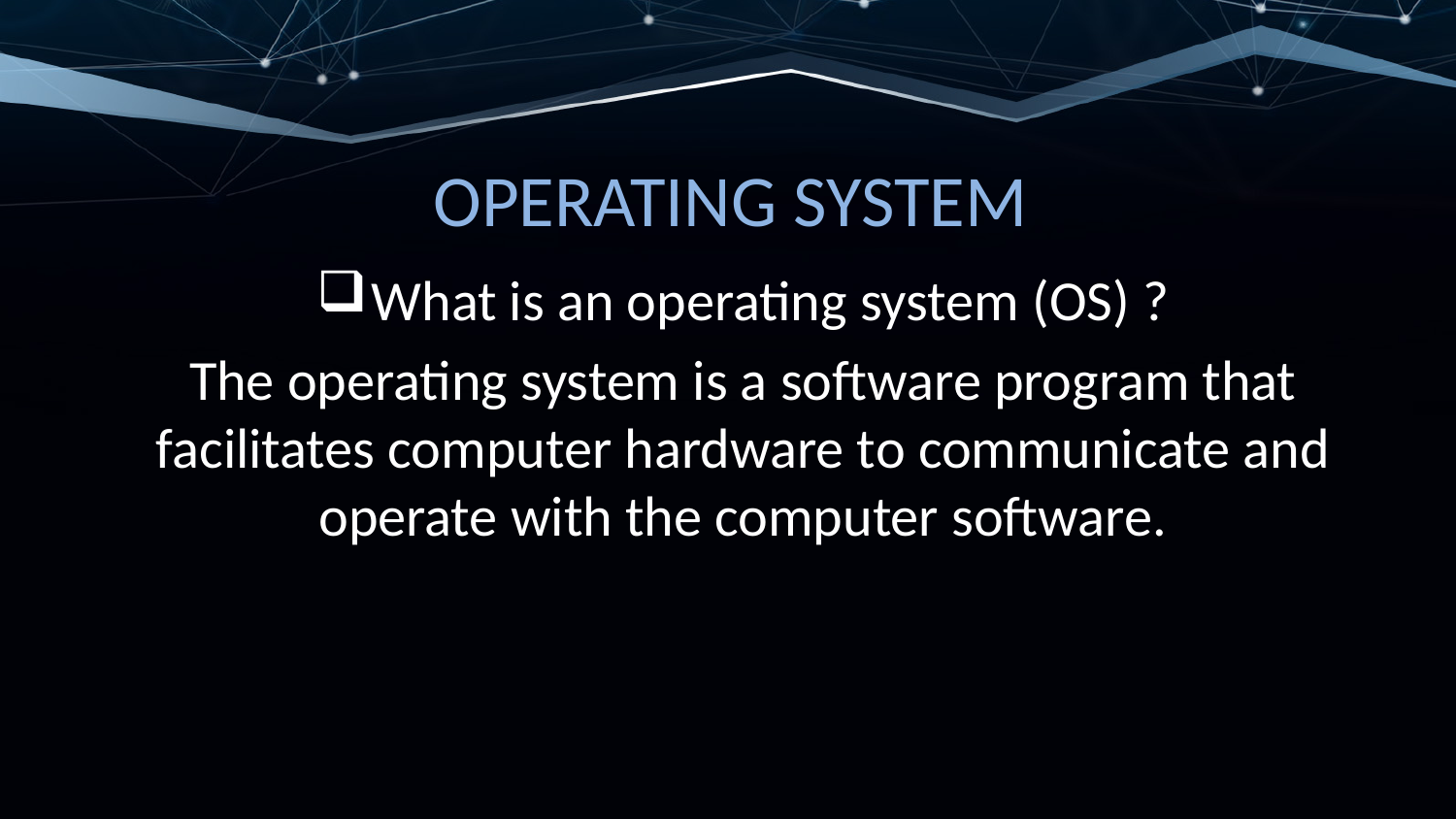

# OPERATING SYSTEM
What is an operating system (OS) ?
The operating system is a software program that facilitates computer hardware to communicate and operate with the computer software.